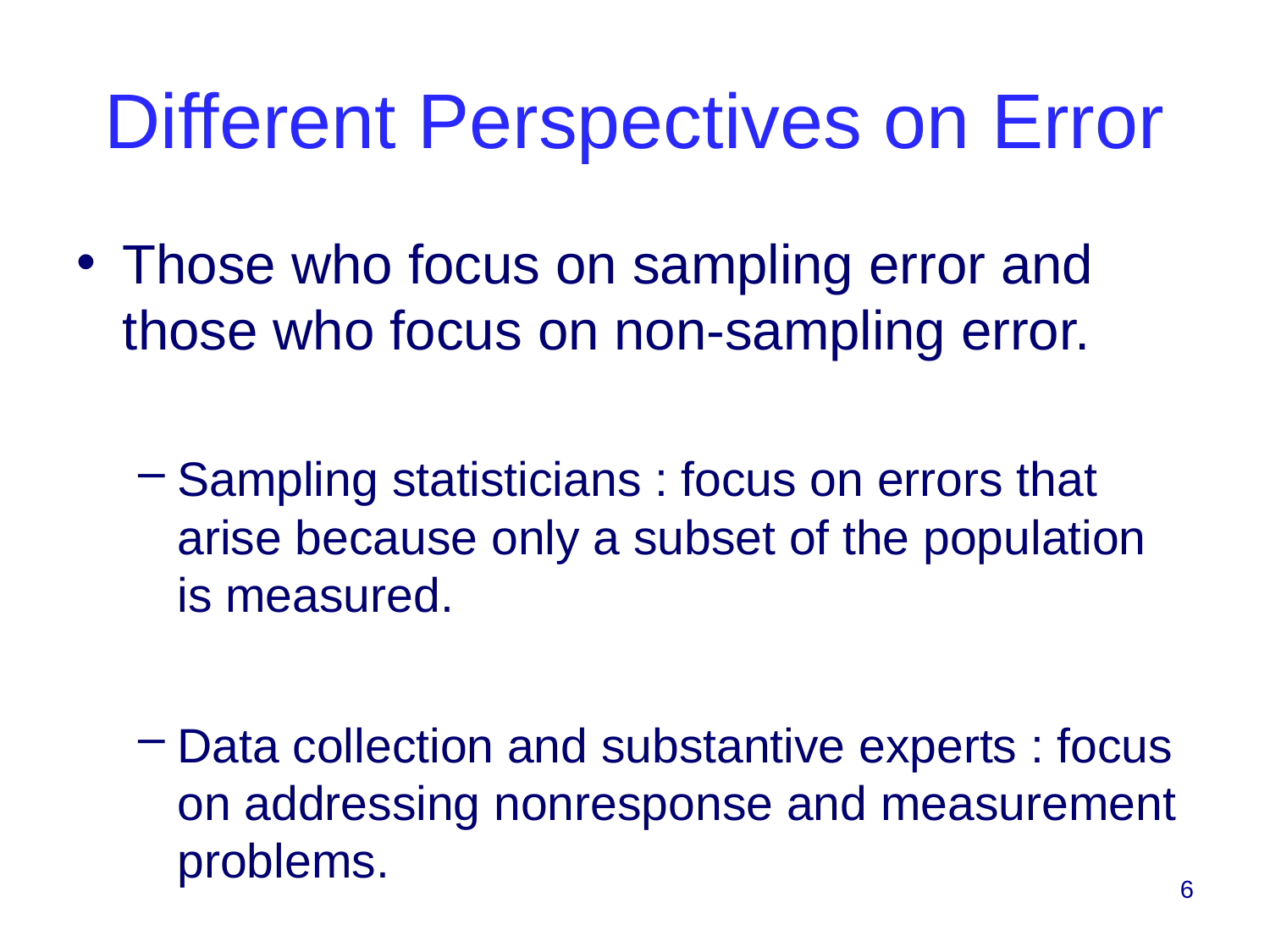

# Different Perspectives on Error
Those who focus on sampling error and those who focus on non-sampling error.

Sampling statisticians : focus on errors that arise because only a subset of the population is measured.

Data collection and substantive experts : focus on addressing nonresponse and measurement problems.
6